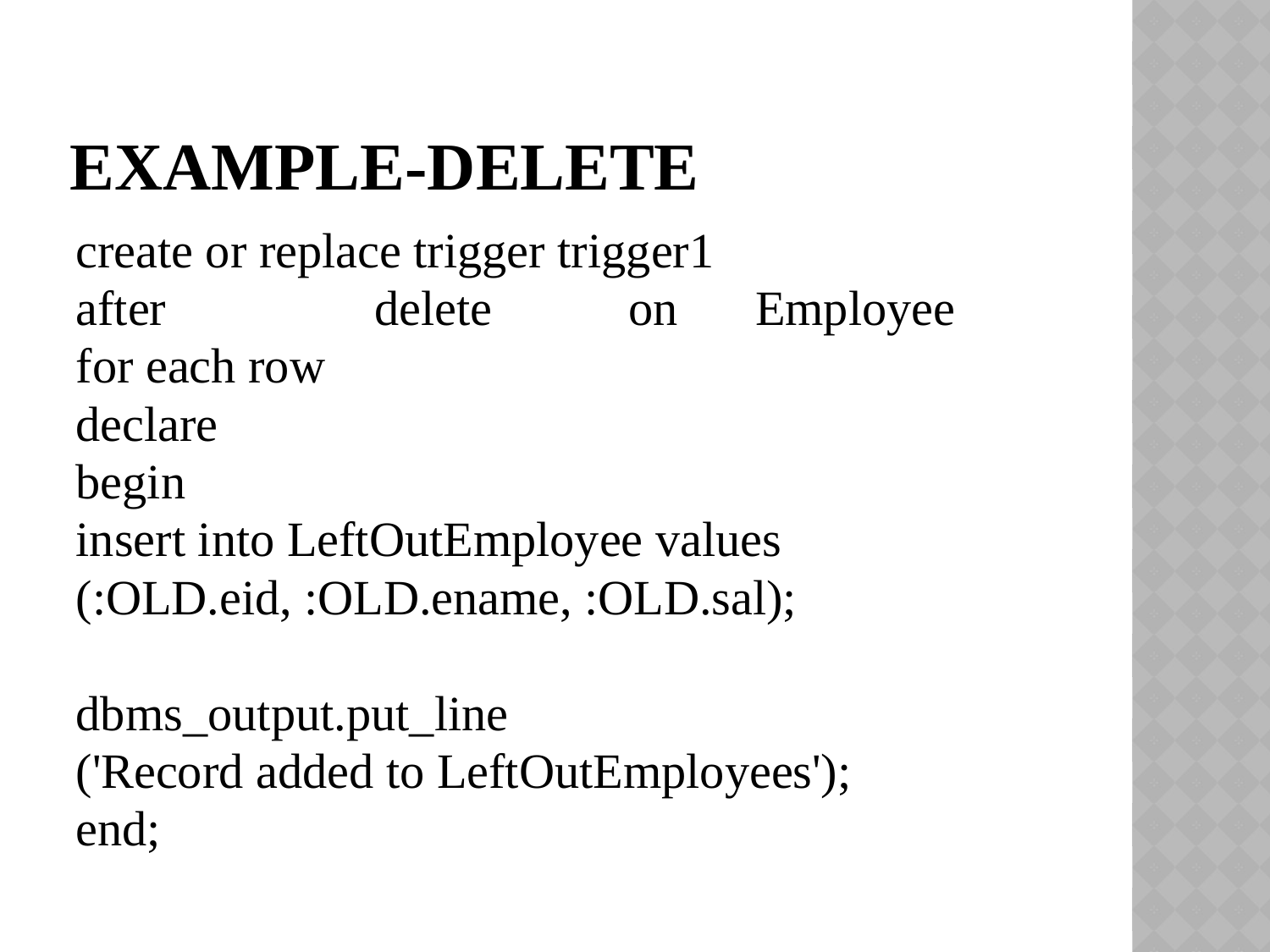

# Example-delete
create or replace trigger trigger1
after		delete		on 	Employee
for each row
declare
begin
insert into LeftOutEmployee values
(:OLD.eid, :OLD.ename, :OLD.sal);

dbms_output.put_line
('Record added to LeftOutEmployees');
end;